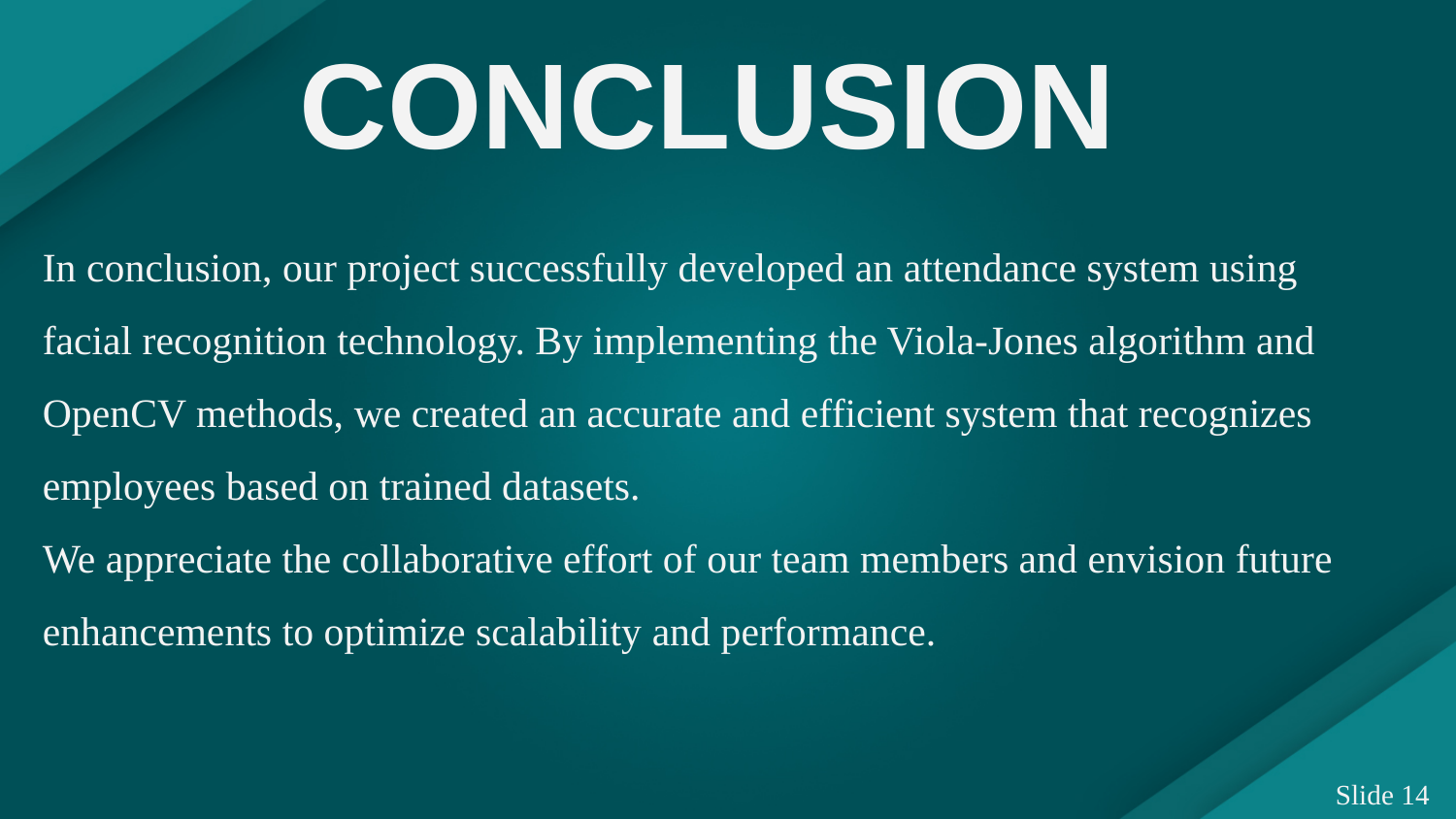

# CONCLUSION
In conclusion, our project successfully developed an attendance system using facial recognition technology. By implementing the Viola-Jones algorithm and OpenCV methods, we created an accurate and efficient system that recognizes employees based on trained datasets.
We appreciate the collaborative effort of our team members and envision future enhancements to optimize scalability and performance.
Slide 14